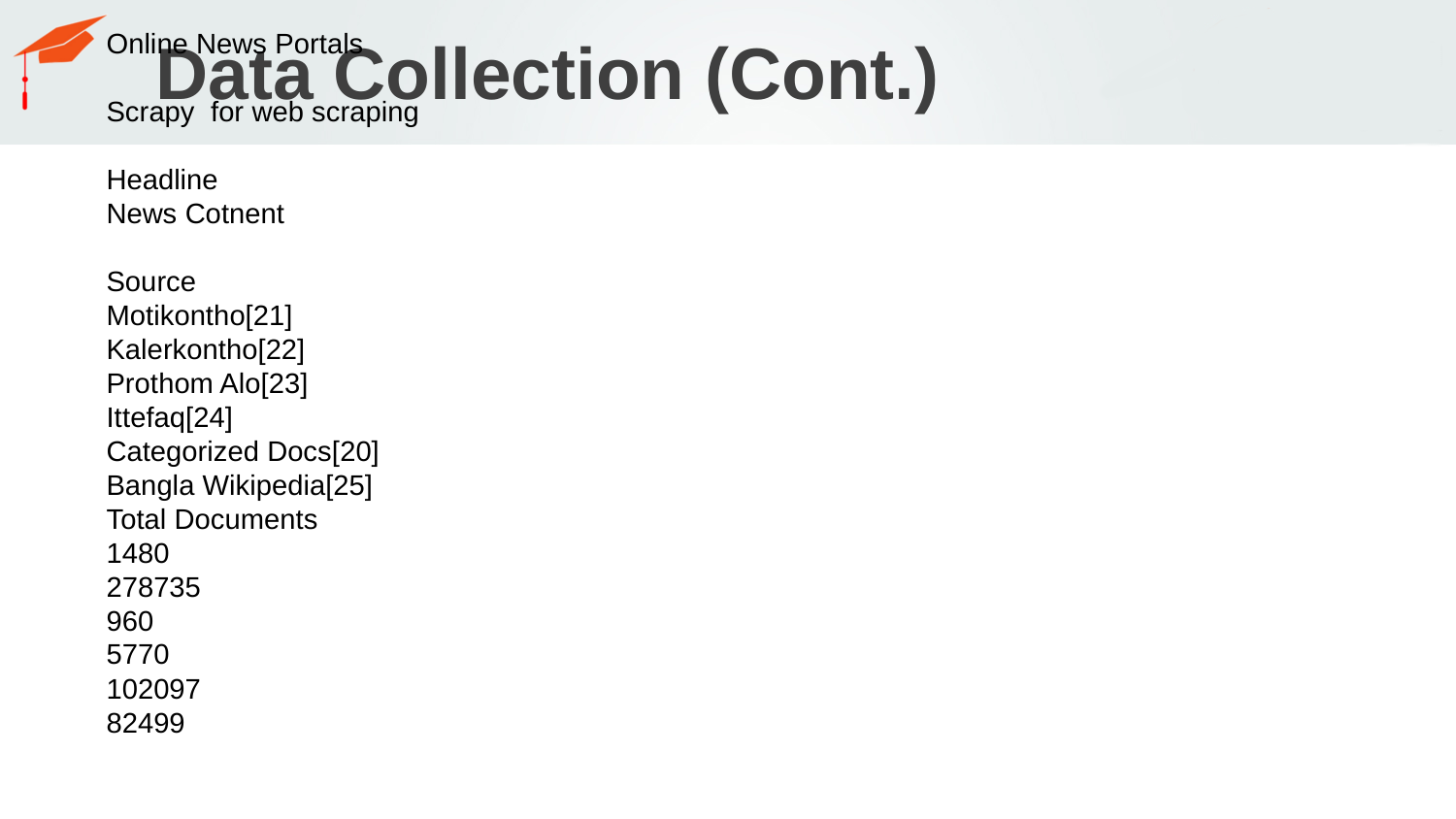

# Data Collection (Cont.)

Online News Portals

Scrapy  for web scraping

Headline
News Cotnent

Source
Motikontho[21]
Kalerkontho[22]
Prothom Alo[23]
Ittefaq[24]
Categorized Docs[20]
Bangla Wikipedia[25]
Total Documents
1480
278735
960
5770
102097
82499